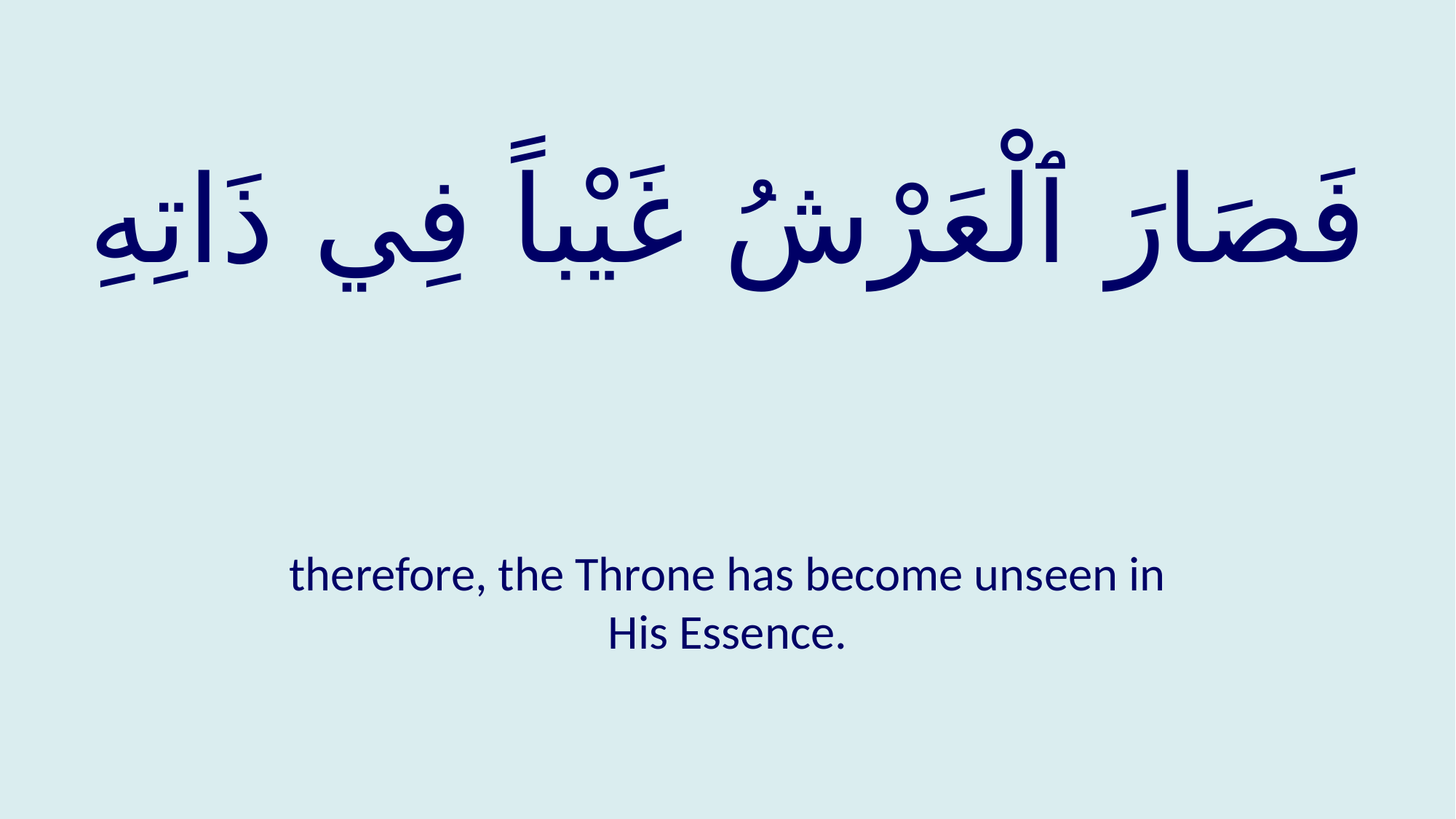

# فَصَارَ ٱلْعَرْشُ غَيْباً فِي ذَاتِهِ
therefore, the Throne has become unseen in His Essence.